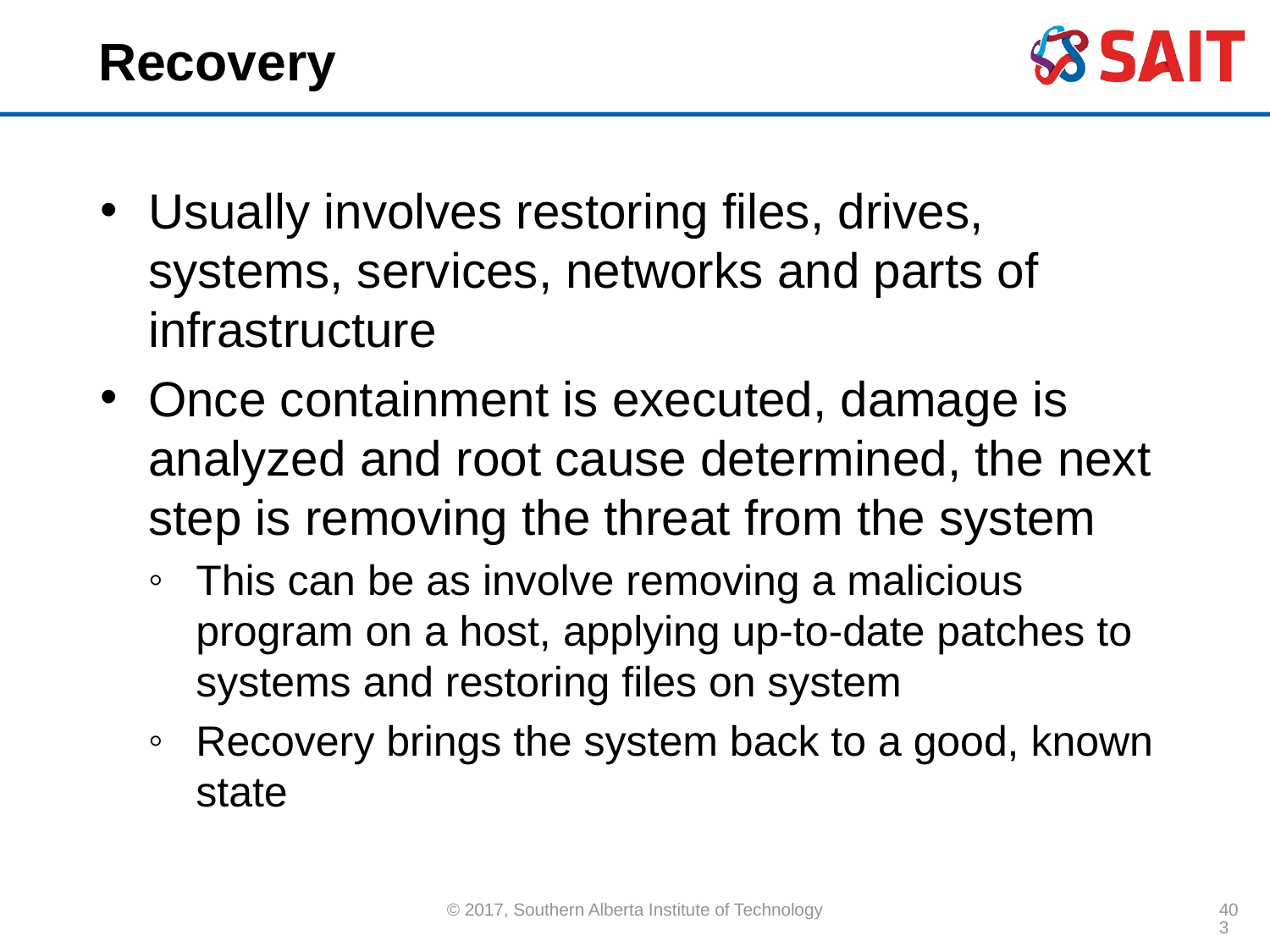

# Recovery
Usually involves restoring files, drives, systems, services, networks and parts of infrastructure
Once containment is executed, damage is analyzed and root cause determined, the next step is removing the threat from the system
This can be as involve removing a malicious program on a host, applying up-to-date patches to systems and restoring files on system
Recovery brings the system back to a good, known state